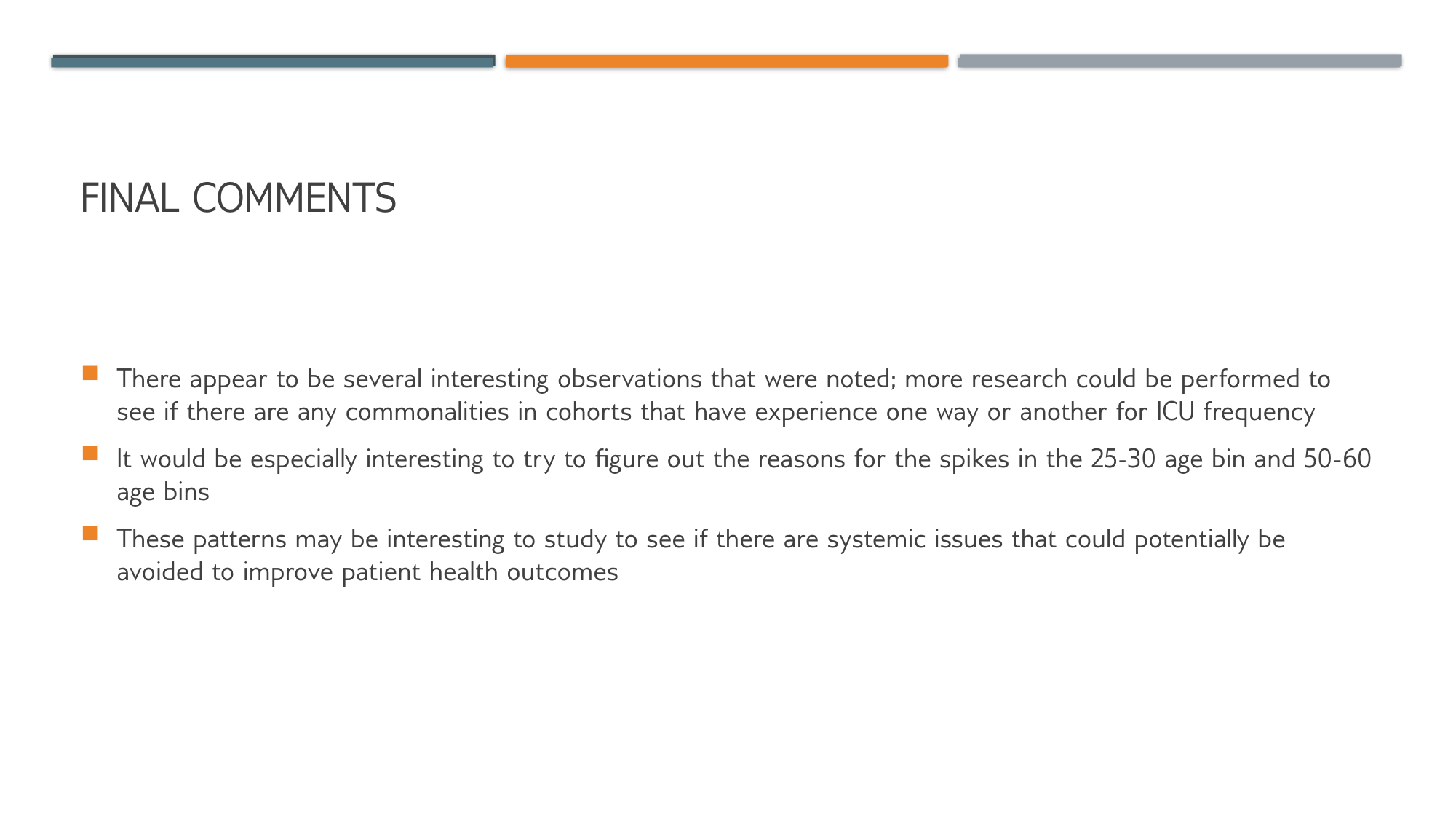

# FINAL comments
There appear to be several interesting observations that were noted; more research could be performed to see if there are any commonalities in cohorts that have experience one way or another for ICU frequency
It would be especially interesting to try to figure out the reasons for the spikes in the 25-30 age bin and 50-60 age bins
These patterns may be interesting to study to see if there are systemic issues that could potentially be avoided to improve patient health outcomes